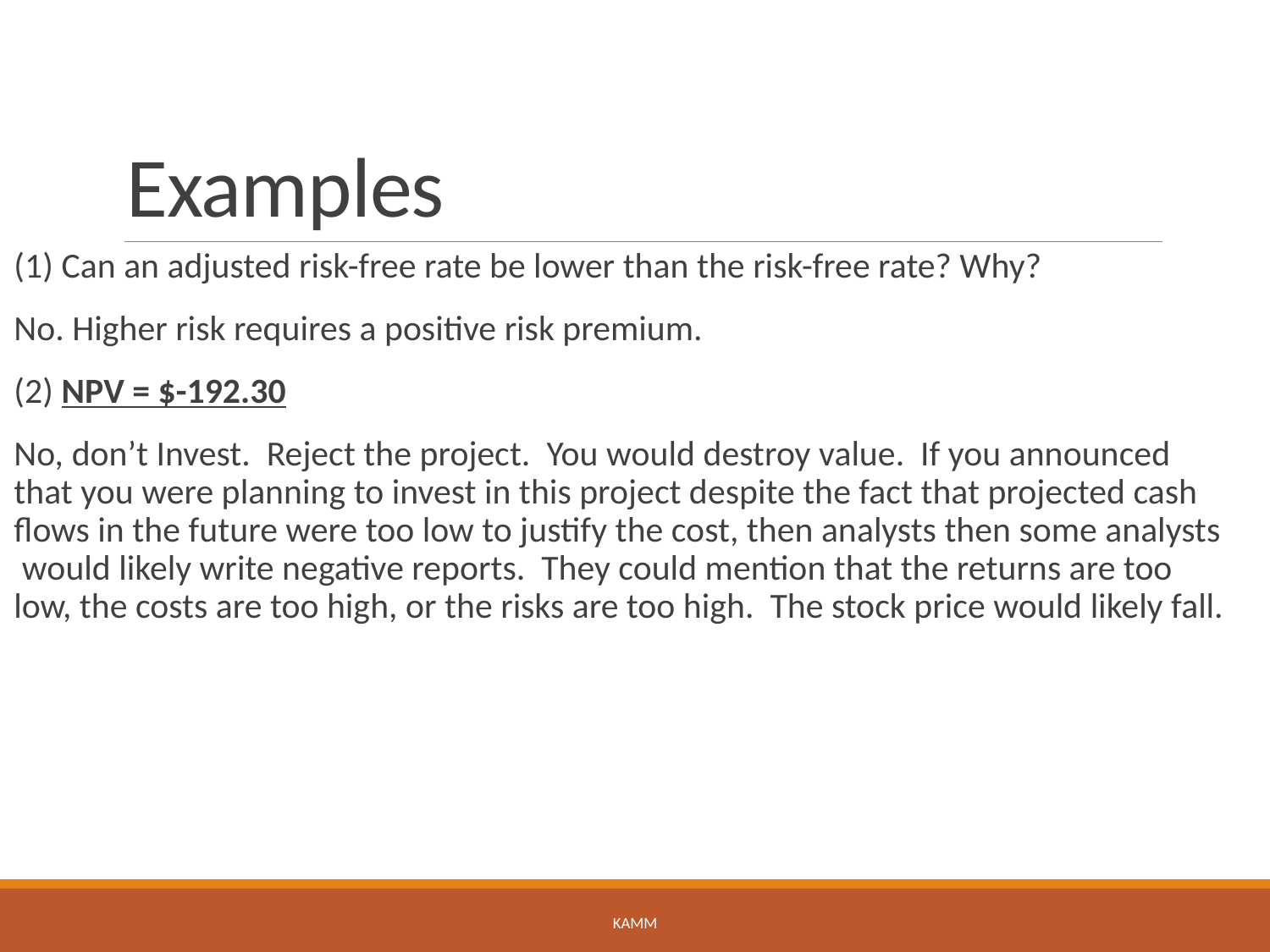

# Examples
(1) Can an adjusted risk-free rate be lower than the risk-free rate? Why?
No. Higher risk requires a positive risk premium.
(2) NPV = $-192.30
No, don’t Invest.  Reject the project.  You would destroy value.  If you announced that you were planning to invest in this project despite the fact that projected cash flows in the future were too low to justify the cost, then analysts then some analysts  would likely write negative reports.  They could mention that the returns are too low, the costs are too high, or the risks are too high.  The stock price would likely fall.

KAMM